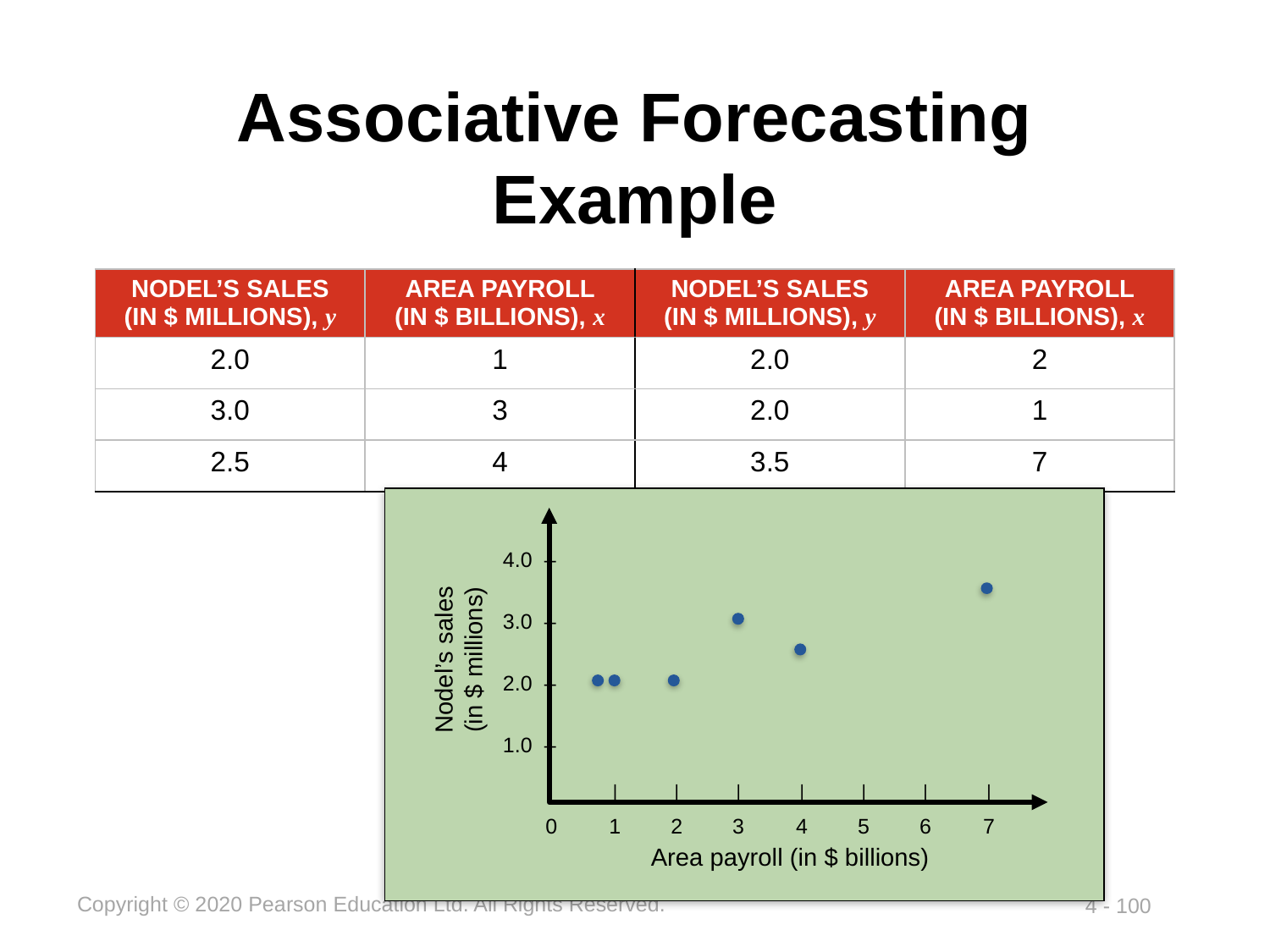

# Associative Forecasting Example
| NODEL’S SALES (IN $ MILLIONS), y | AREA PAYROLL (IN $ BILLIONS), x | NODEL’S SALES (IN $ MILLIONS), y | AREA PAYROLL (IN $ BILLIONS), x |
| --- | --- | --- | --- |
| 2.0 | 1 | 2.0 | 2 |
| 3.0 | 3 | 2.0 | 1 |
| 2.5 | 4 | 3.5 | 7 |

4.0  –
3.0  –
2.0  –
1.0  –

Nodel’s sales
(in $ millions)

		|	|	|	|	|	|	|
	0	1	2	3	4	5	6	7
Area payroll (in $ billions)